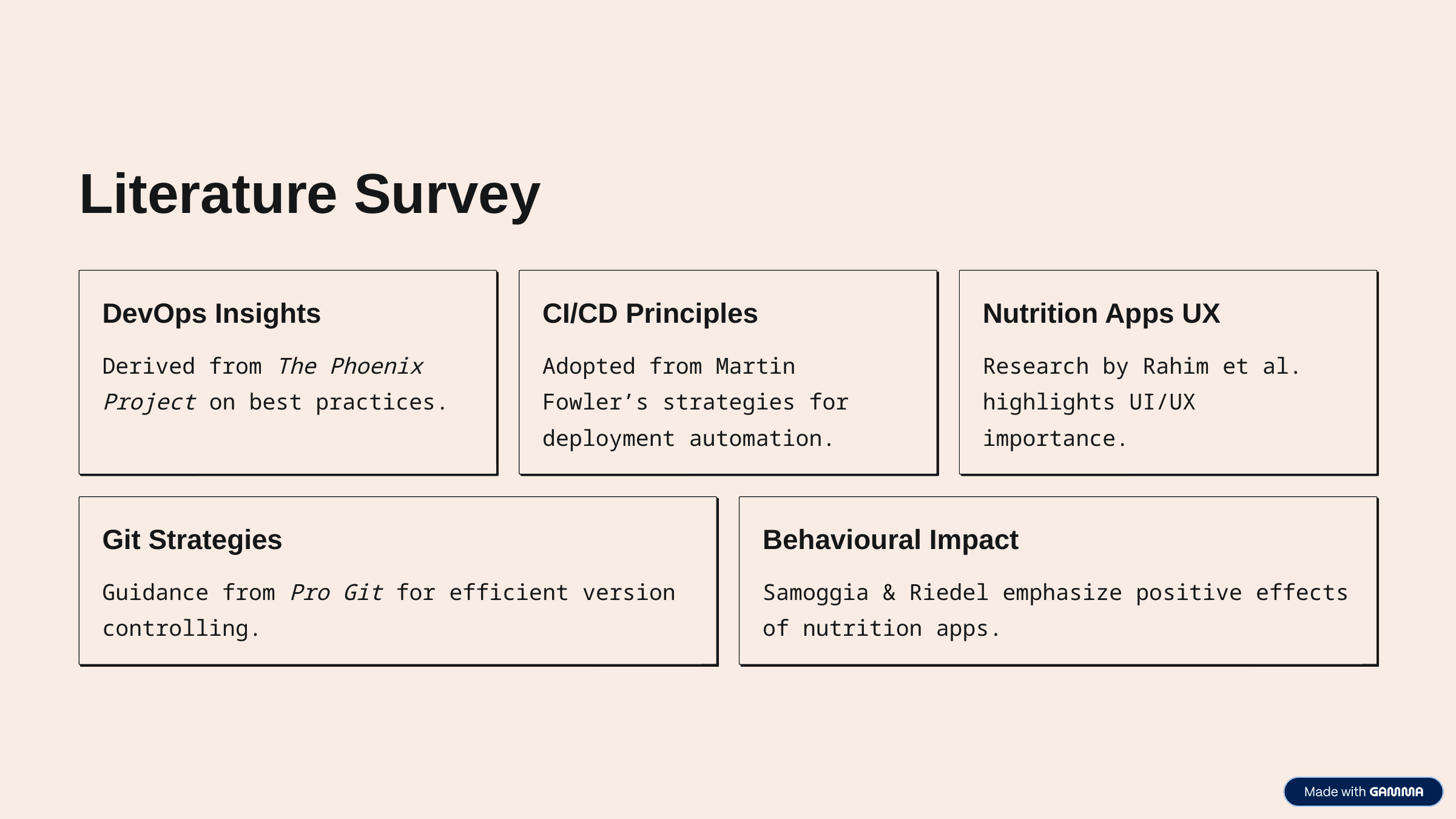

Literature Survey

DevOps Insights
CI/CD Principles
Nutrition Apps UX
Derived from The Phoenix Project on best practices.
Adopted from Martin Fowler’s strategies for deployment automation.
Research by Rahim et al. highlights UI/UX importance.

Git Strategies
Behavioural Impact
Guidance from Pro Git for efficient version controlling.
Samoggia & Riedel emphasize positive effects of nutrition apps.